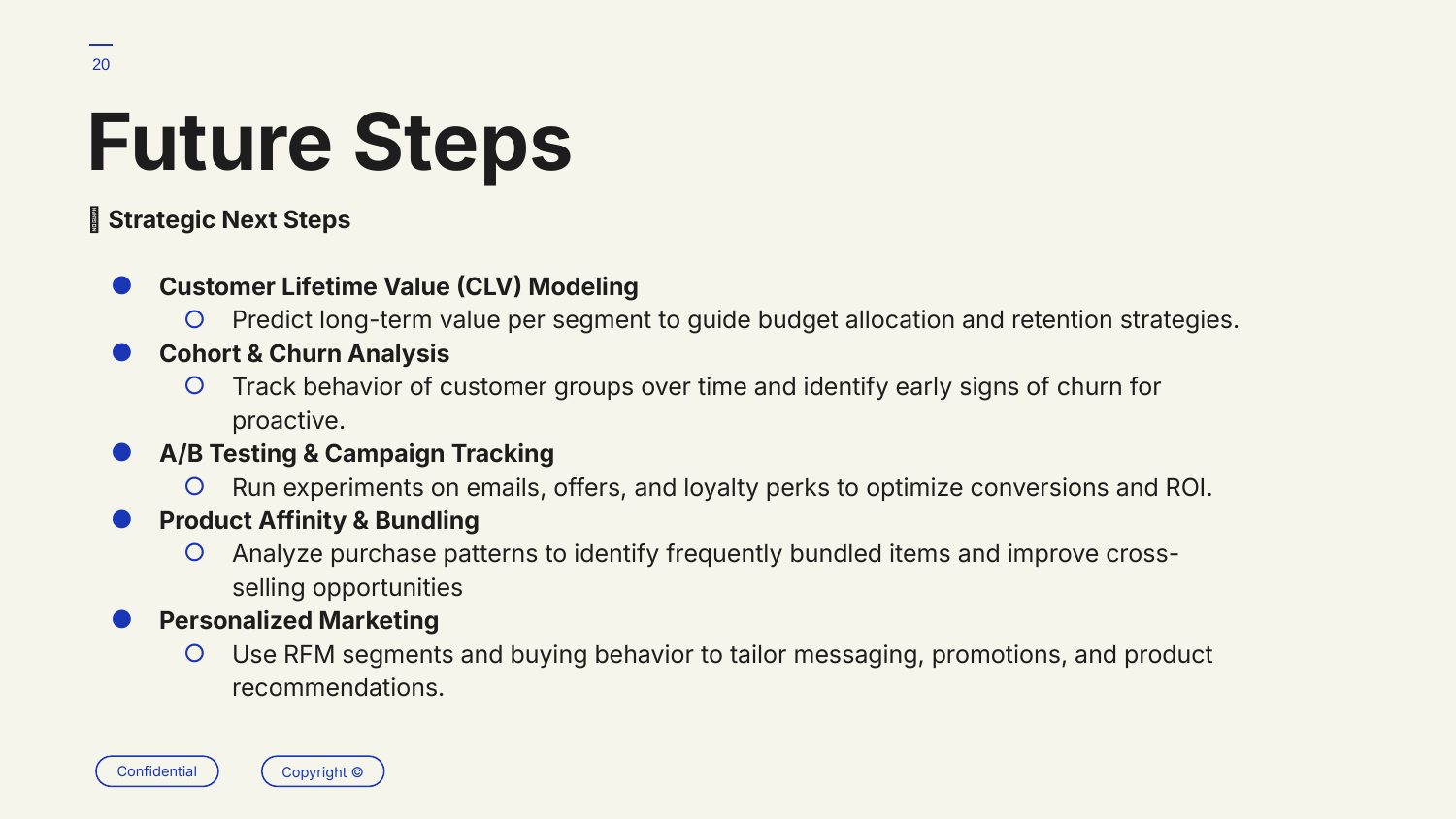

20
# Future Steps
🧭 Strategic Next Steps

Customer Lifetime Value (CLV) Modeling
Predict long-term value per segment to guide budget allocation and retention strategies.
Cohort & Churn Analysis
Track behavior of customer groups over time and identify early signs of churn for proactive.
A/B Testing & Campaign Tracking
Run experiments on emails, offers, and loyalty perks to optimize conversions and ROI.
Product Affinity & Bundling
Analyze purchase patterns to identify frequently bundled items and improve cross-selling opportunities
Personalized Marketing
Use RFM segments and buying behavior to tailor messaging, promotions, and product recommendations.